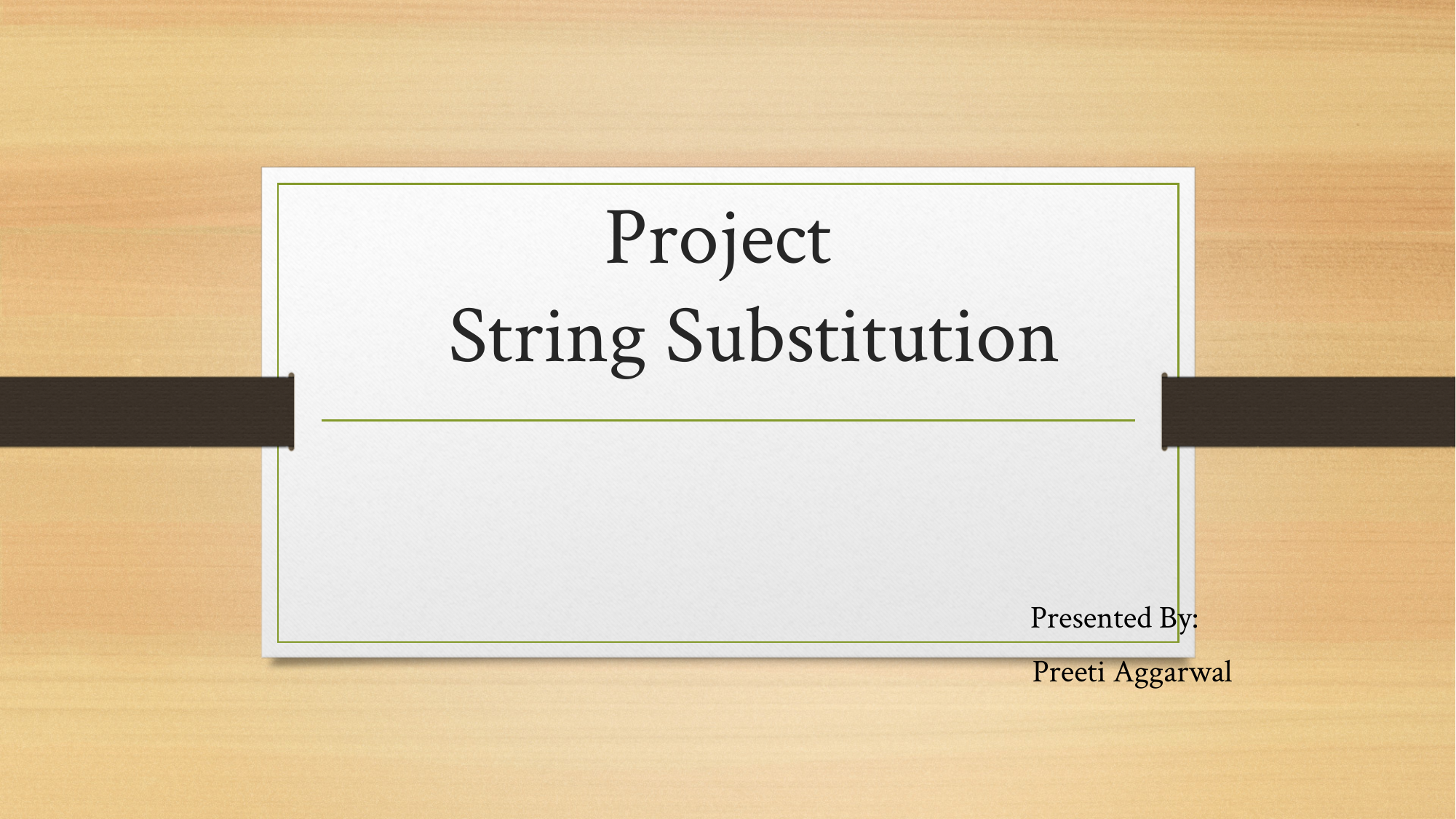

# Project String Substitution
   Presented By:
        Preeti Aggarwal